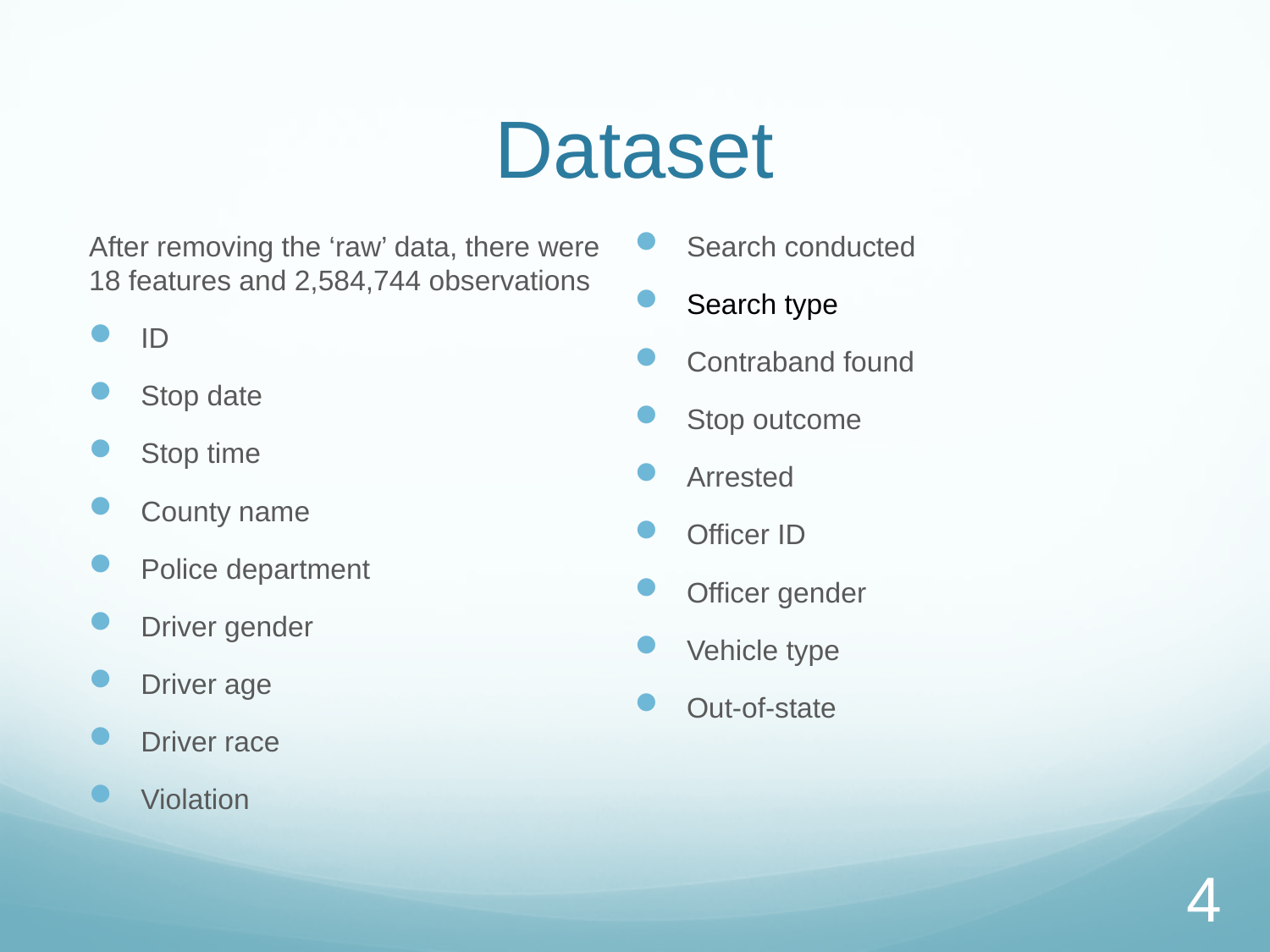

# Dataset
After removing the ‘raw’ data, there were 18 features and 2,584,744 observations
ID
Stop date
Stop time
County name
Police department
Driver gender
Driver age
Driver race
Violation
Search conducted
Search type
Contraband found
Stop outcome
Arrested
Officer ID
Officer gender
Vehicle type
Out-of-state

4